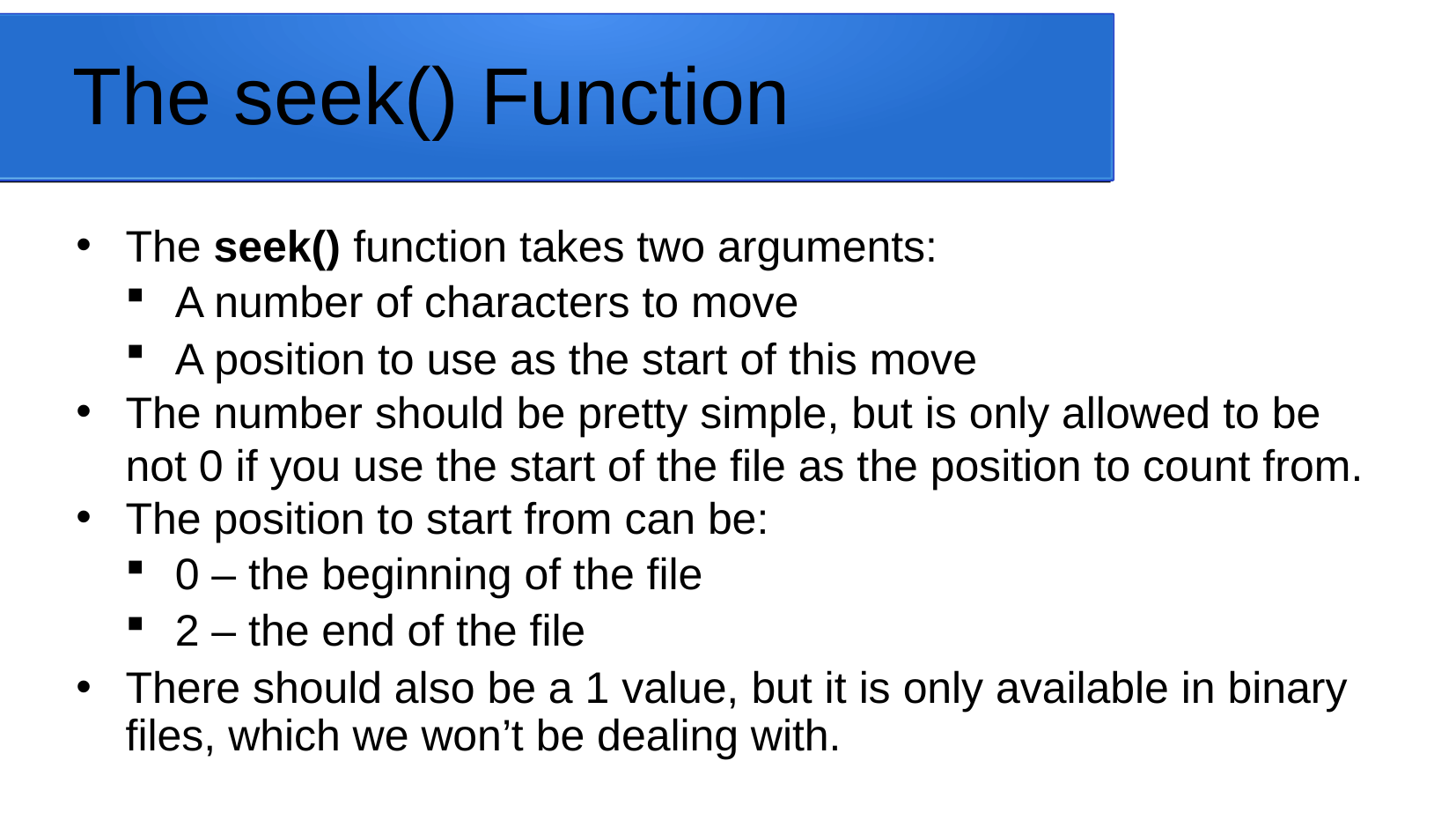

# The seek() Function
The seek() function takes two arguments:
A number of characters to move
A position to use as the start of this move
The number should be pretty simple, but is only allowed to be not 0 if you use the start of the file as the position to count from.
The position to start from can be:
0 – the beginning of the file
2 – the end of the file
There should also be a 1 value, but it is only available in binary files, which we won’t be dealing with.